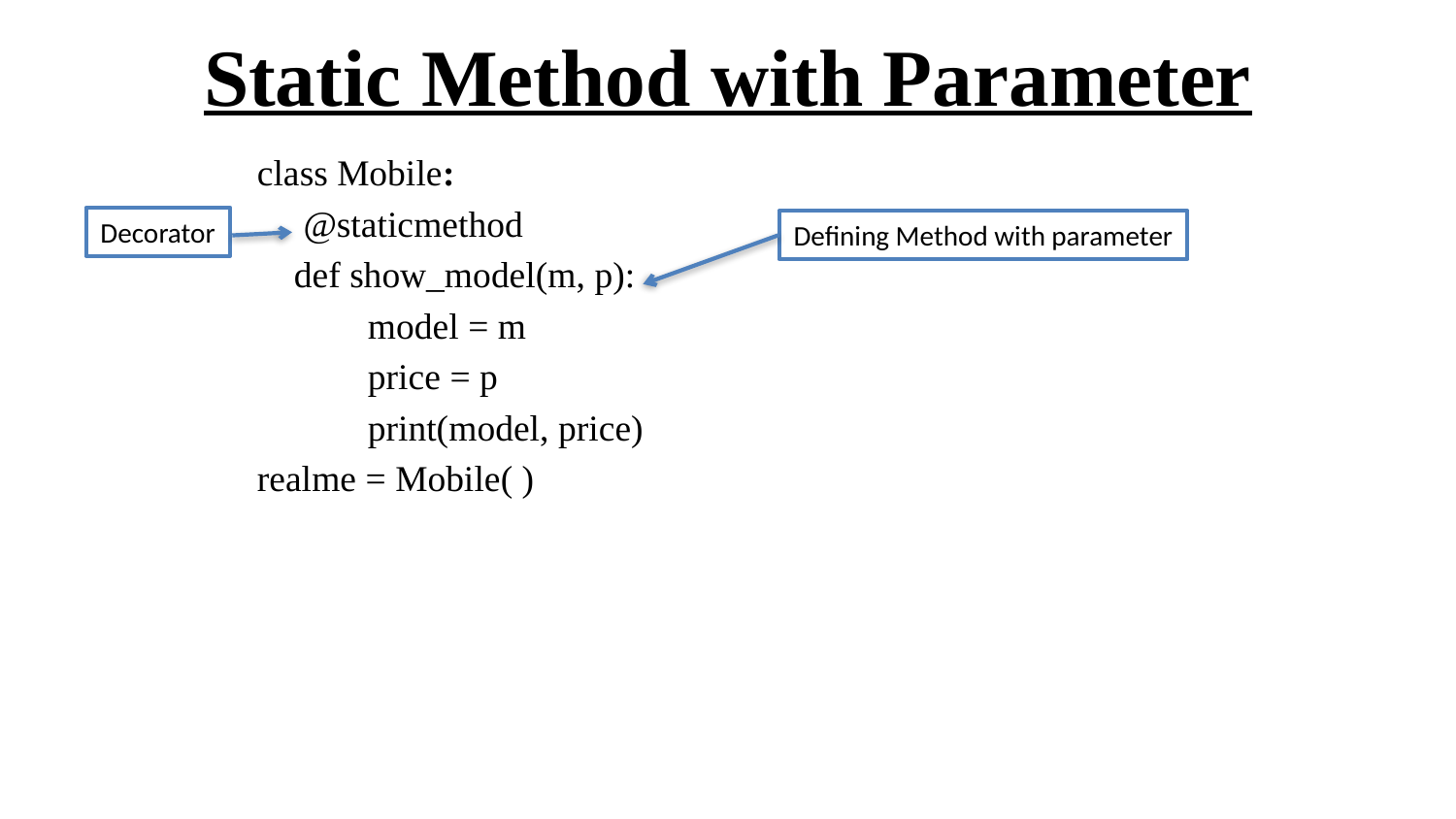

# Static Method with Parameter
class Mobile:
     @staticmethod
    def show_model(m, p):
            model = m
            price = p
            print(model, price)
realme = Mobile( )
Decorator
Defining Method with parameter